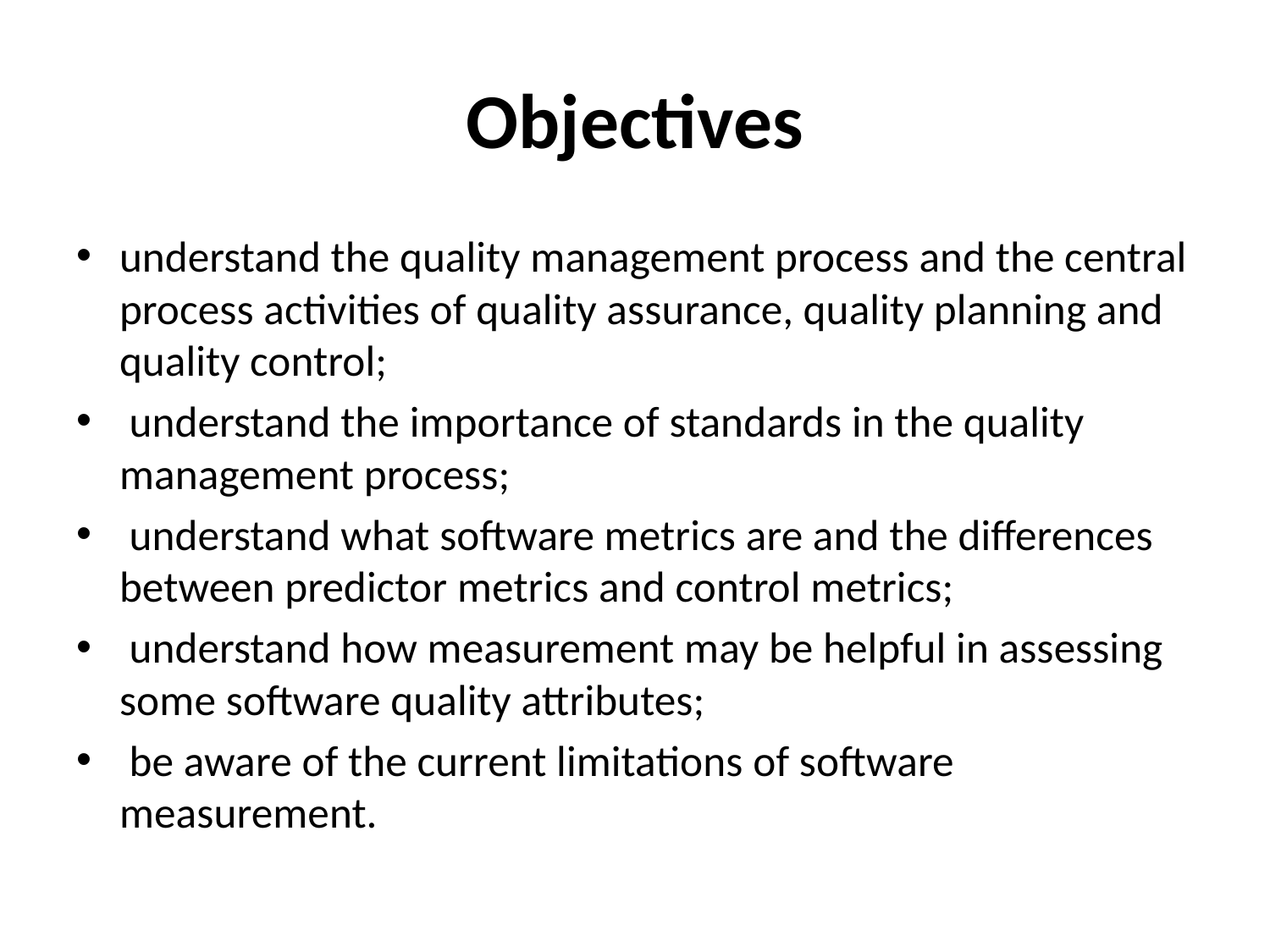

# Objectives
understand the quality management process and the central process activities of quality assurance, quality planning and quality control;
 understand the importance of standards in the quality management process;
 understand what software metrics are and the differences between predictor metrics and control metrics;
 understand how measurement may be helpful in assessing some software quality attributes;
 be aware of the current limitations of software measurement.